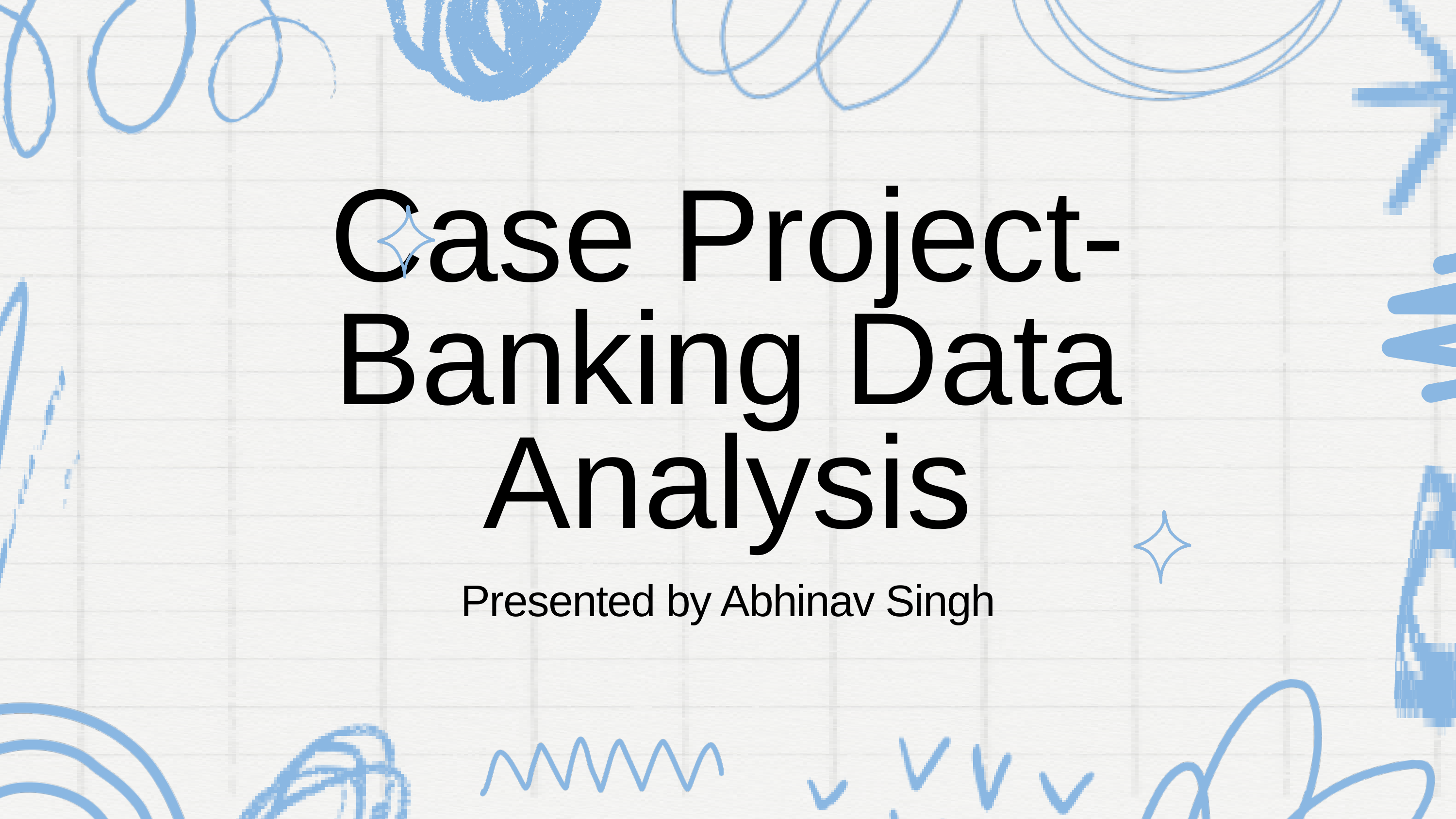

Case Project- Banking Data Analysis

Presented by Abhinav Singh